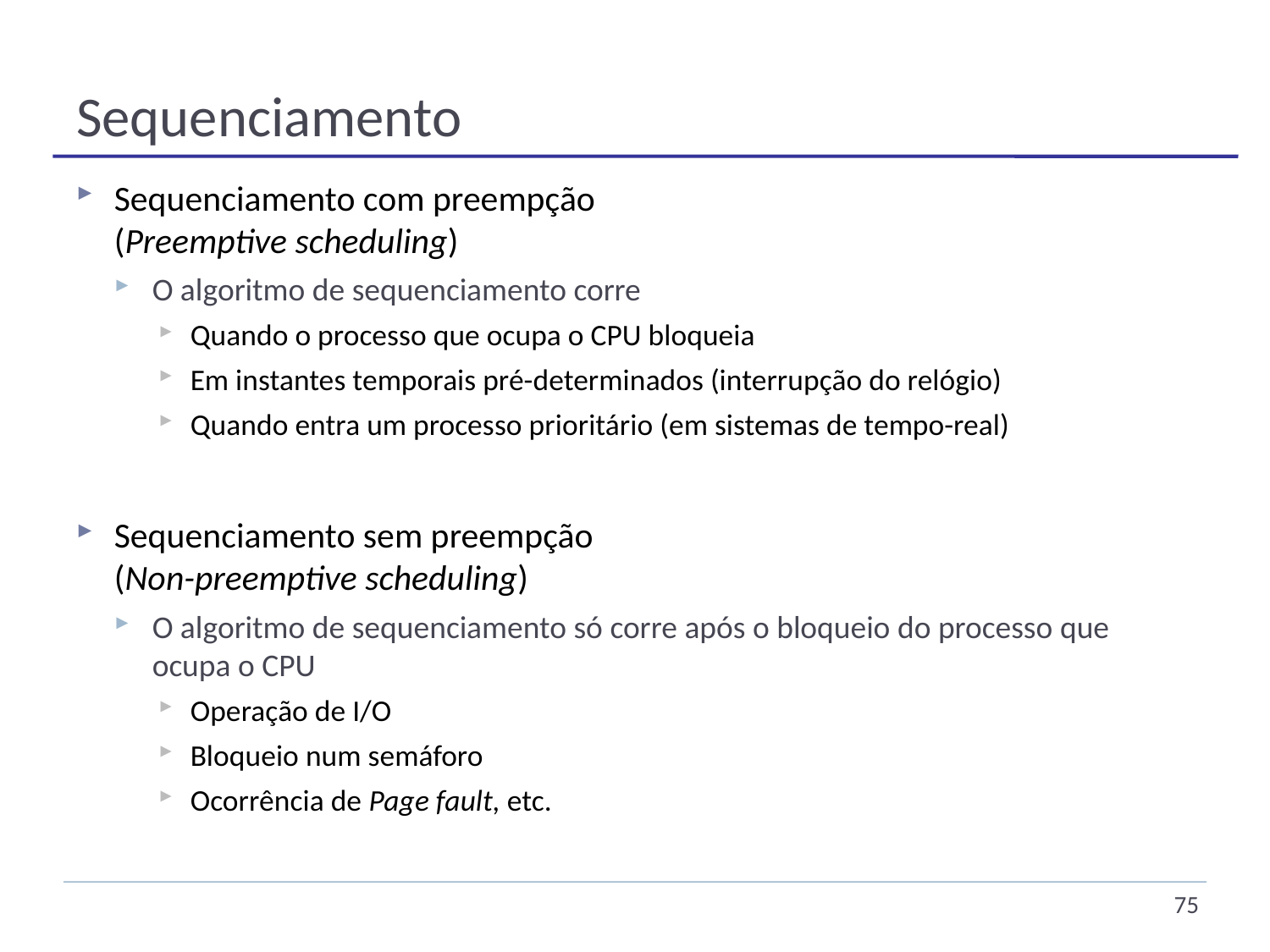

# Sequenciamento
Sequenciamento com preempção
(Preemptive scheduling)
O algoritmo de sequenciamento corre
Quando o processo que ocupa o CPU bloqueia
Em instantes temporais pré-determinados (interrupção do relógio)
Quando entra um processo prioritário (em sistemas de tempo-real)

Sequenciamento sem preempção
(Non-preemptive scheduling)
O algoritmo de sequenciamento só corre após o bloqueio do processo que ocupa o CPU
Operação de I/O
Bloqueio num semáforo
Ocorrência de Page fault, etc.

75